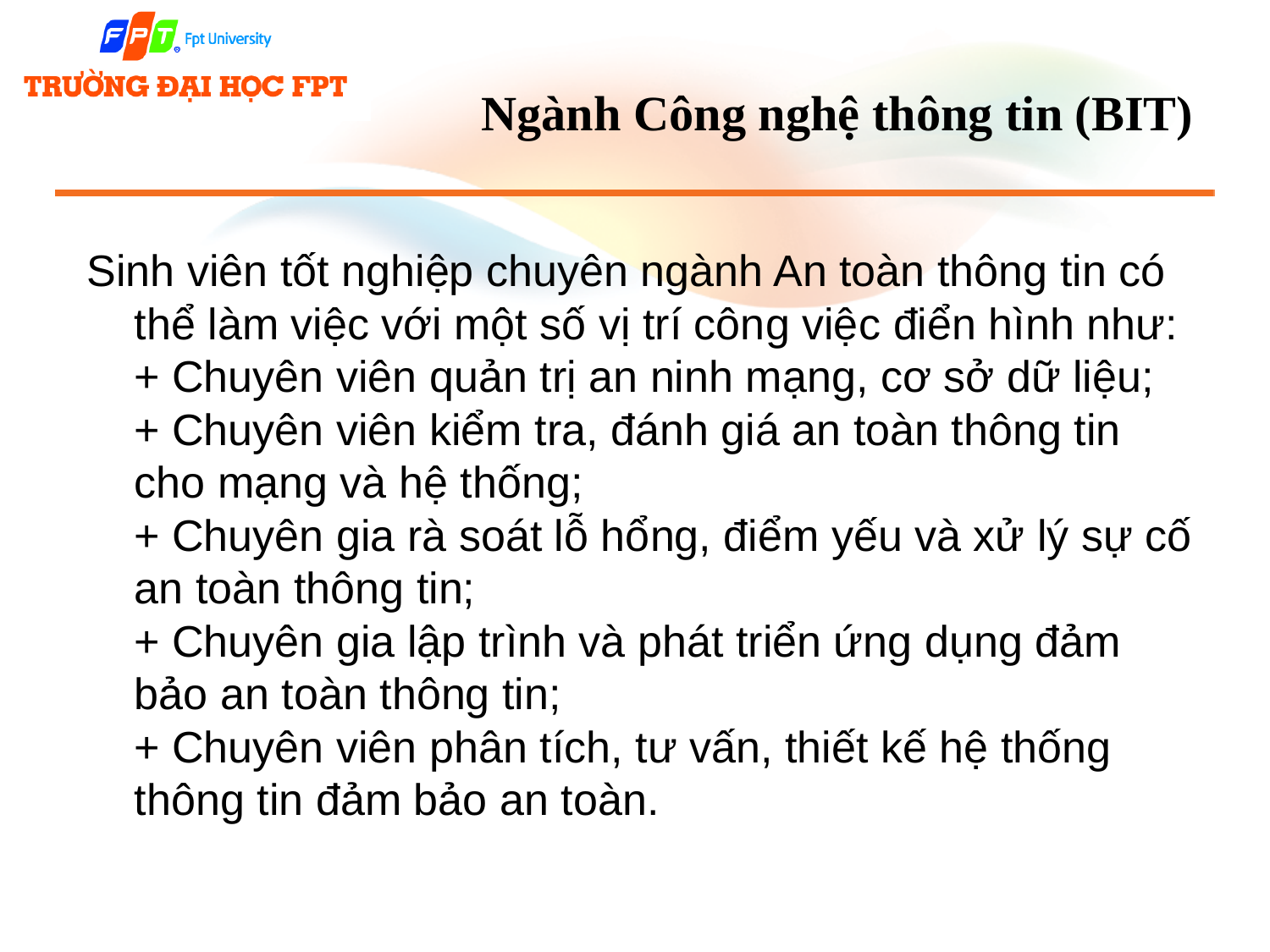

# Ngành Công nghệ thông tin (BIT)
Sinh viên tốt nghiệp chuyên ngành An toàn thông tin có thể làm việc với một số vị trí công việc điển hình như:
+ Chuyên viên quản trị an ninh mạng, cơ sở dữ liệu;
+ Chuyên viên kiểm tra, đánh giá an toàn thông tin cho mạng và hệ thống;
+ Chuyên gia rà soát lỗ hổng, điểm yếu và xử lý sự cố an toàn thông tin;
+ Chuyên gia lập trình và phát triển ứng dụng đảm bảo an toàn thông tin;
+ Chuyên viên phân tích, tư vấn, thiết kế hệ thống thông tin đảm bảo an toàn.